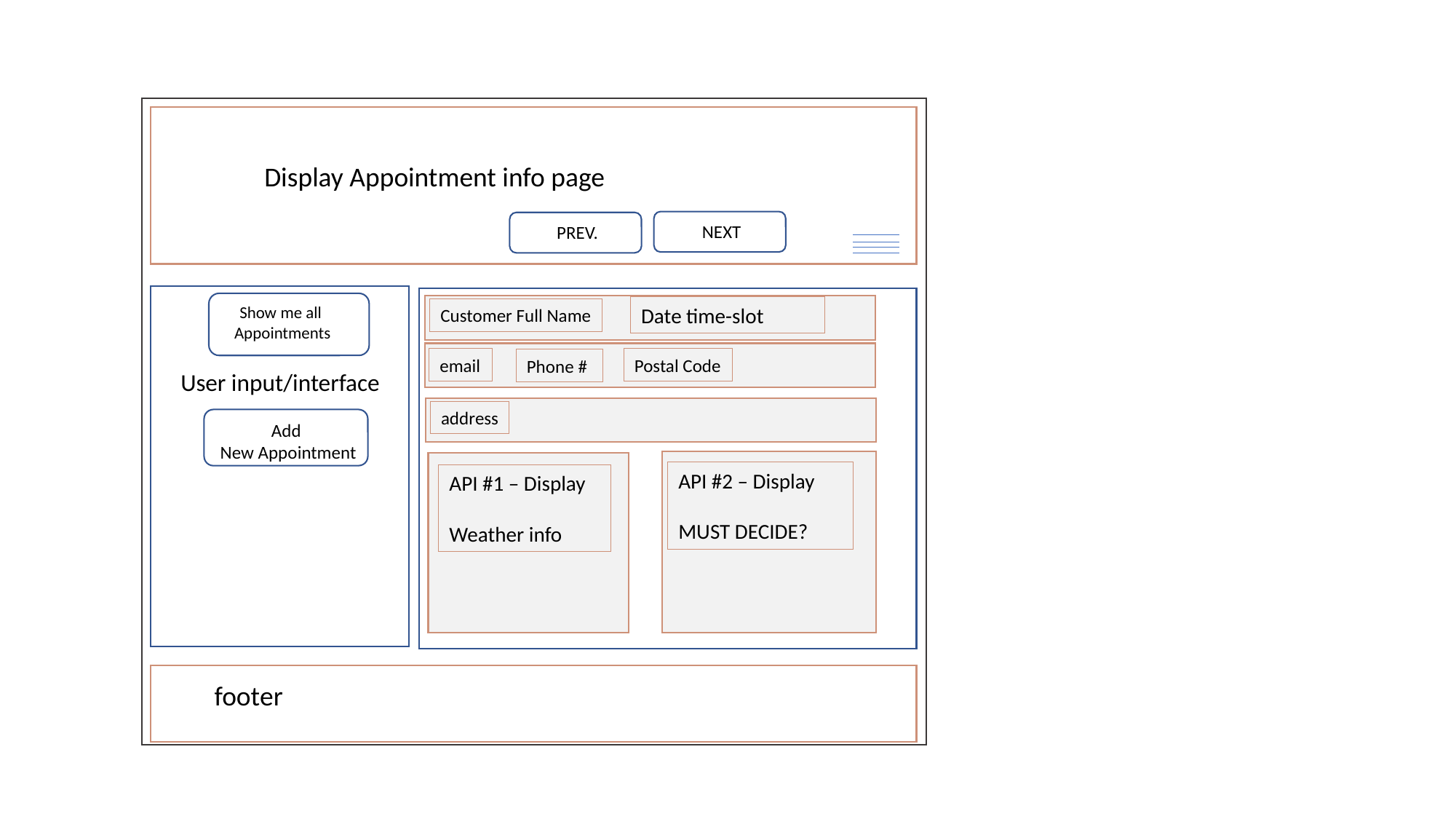

Display Appointment info page

NEXT

PREV.

Show me all
Appointments

Customer Full Name
Date time-slot

Postal Code
email
Phone #
User input/interface

address

Add
New Appointment

API #2 – Display

MUST DECIDE?
API #1 – Display

Weather info

footer